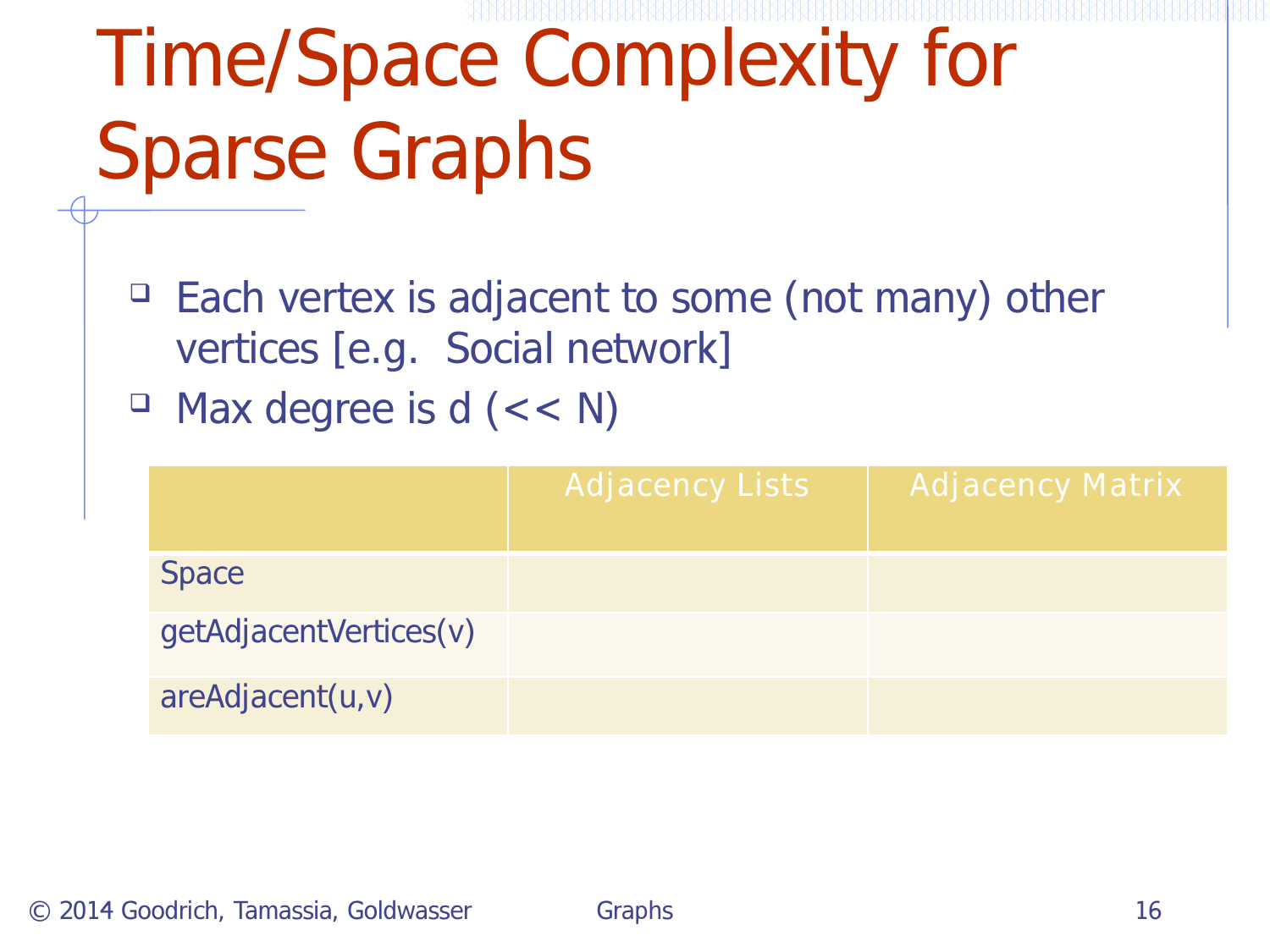

# Time/Space Complexity for Sparse Graphs
Each vertex is adjacent to some (not many) other vertices [e.g.  Social network]
Max degree is d (<< N)

|  | Adjacency Lists | Adjacency Matrix |
| --- | --- | --- |
| Space |  |  |
| getAdjacentVertices(v) |  |  |
| areAdjacent(u,v) |  |  |
Graphs
16